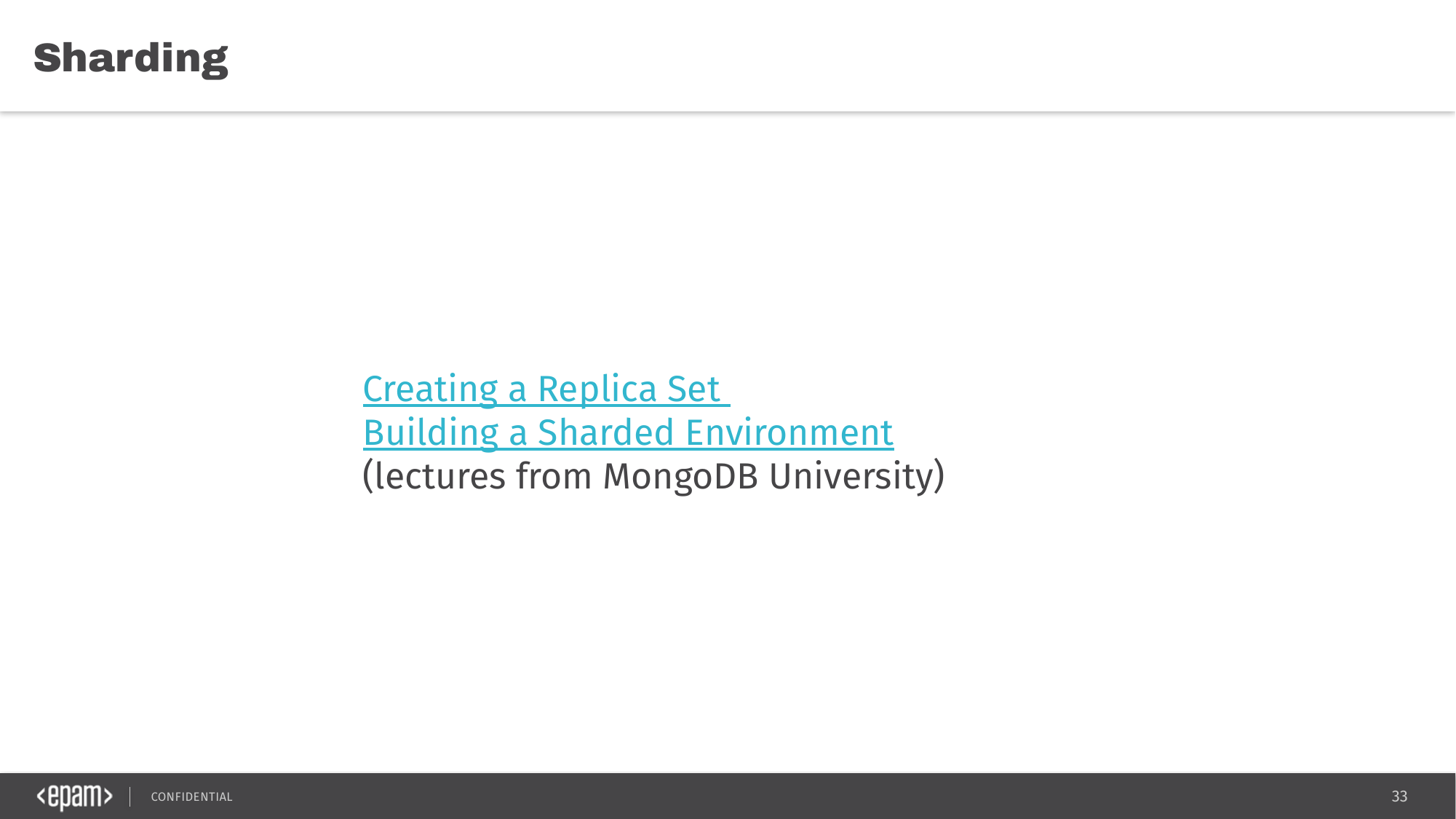

Sharding

Creating a Replica Set
Building a Sharded Environment
(lectures from MongoDB University)